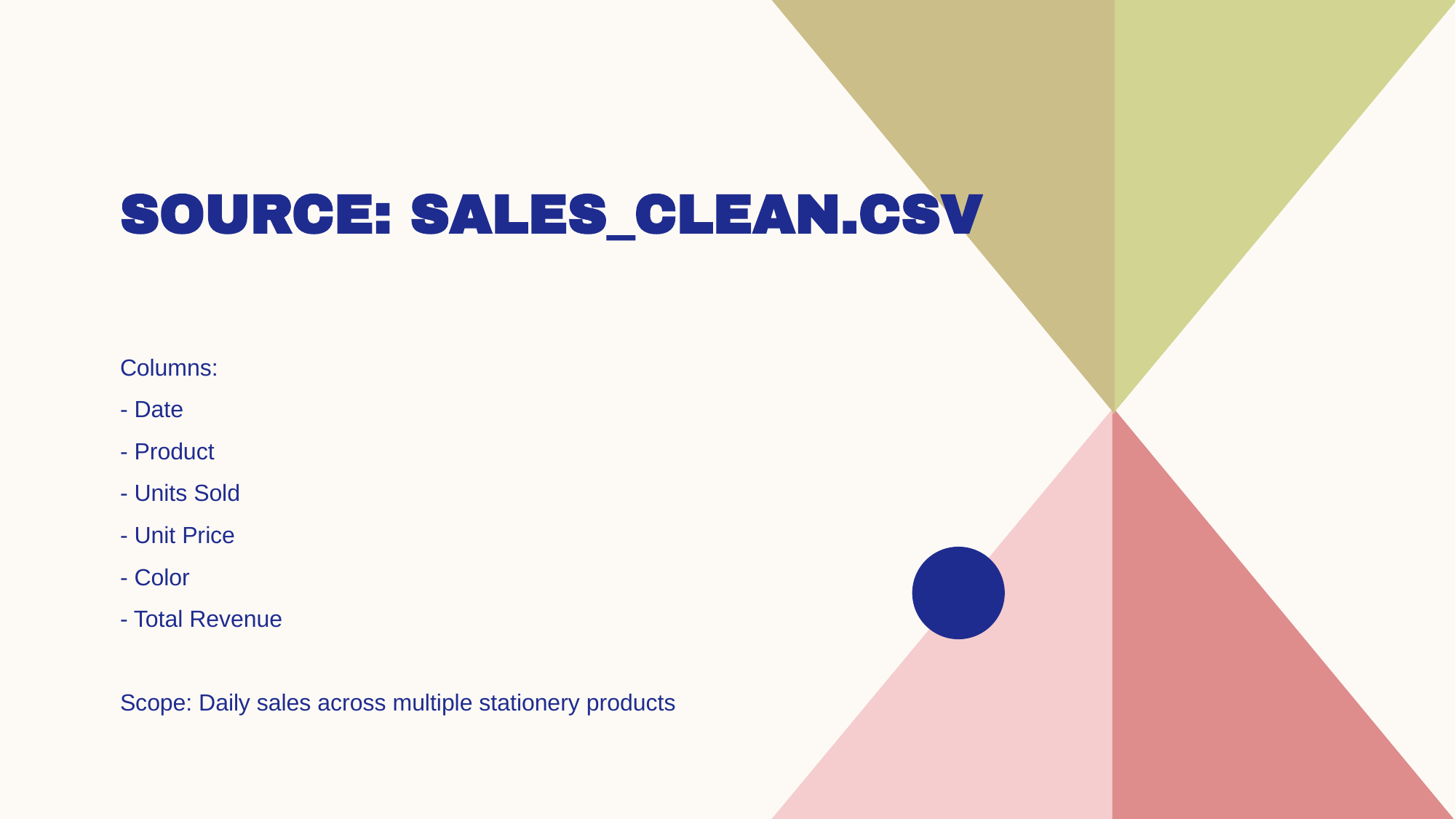

# Source: sales_clean.csv
Columns:
- Date
- Product
- Units Sold
- Unit Price
- Color
- Total Revenue

Scope: Daily sales across multiple stationery products